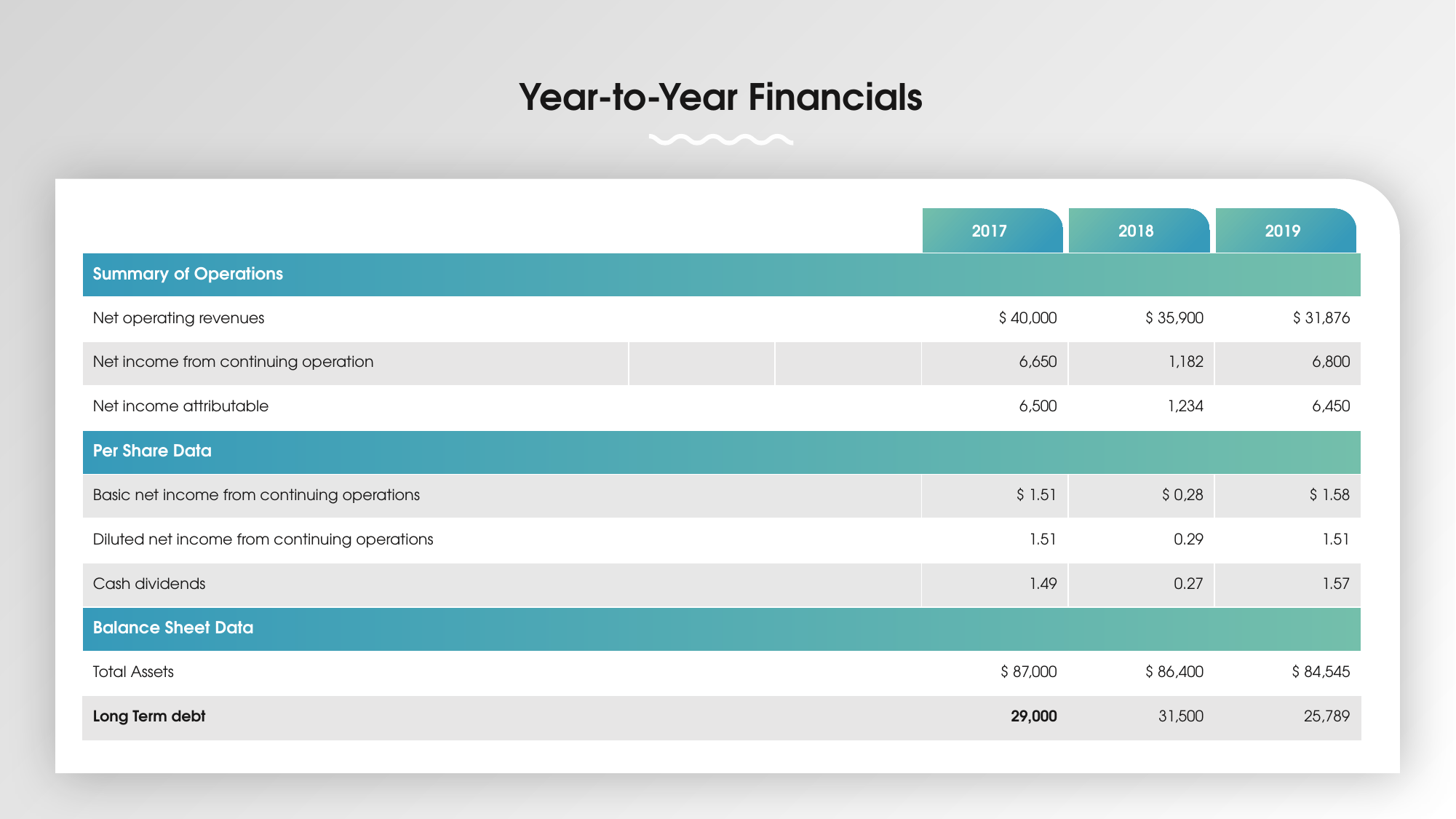

Year-to-Year Financials

2017
2018
2019
| Summary of Operations |  |  |  |  |  |
| --- | --- | --- | --- | --- | --- |
| Net operating revenues |  |  | $ 40,000 | $ 35,900 | $ 31,876 |
| Net income from continuing operation |  |  | 6,650 | 1,182 | 6,800 |
| Net income attributable |  |  | 6,500 | 1,234 | 6,450 |
| Per Share Data |  |  |  |  |  |
| Basic net income from continuing operations |  |  | $ 1.51 | $ 0,28 | $ 1.58 |
| Diluted net income from continuing operations |  |  | 1.51 | 0.29 | 1.51 |
| Cash dividends |  |  | 1.49 | 0.27 | 1.57 |
| Balance Sheet Data |  |  |  |  |  |
| Total Assets |  |  | $ 87,000 | $ 86,400 | $ 84,545 |
| Long Term debt |  |  | 29,000 | 31,500 | 25,789 |